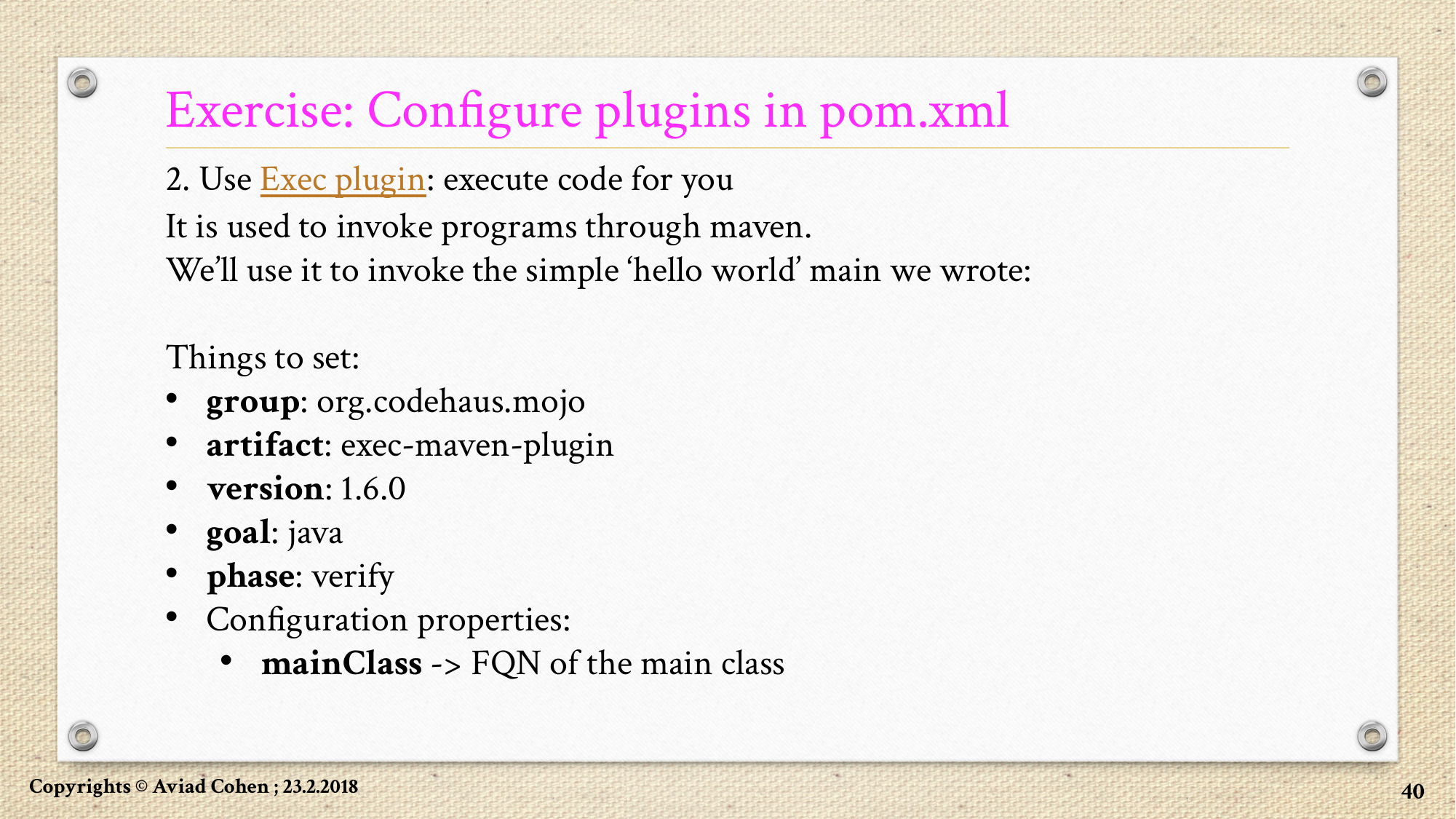

# Exercise: Configure plugins in pom.xml
2. Use Exec plugin: execute code for you
It is used to invoke programs through maven.
We’ll use it to invoke the simple ‘hello world’ main we wrote:

Things to set:
group: org.codehaus.mojo
artifact: exec-maven-plugin
version: 1.6.0
goal: java
phase: verify
Configuration properties:
mainClass -> FQN of the main class
Copyrights © Aviad Cohen ; 23.2.2018
40